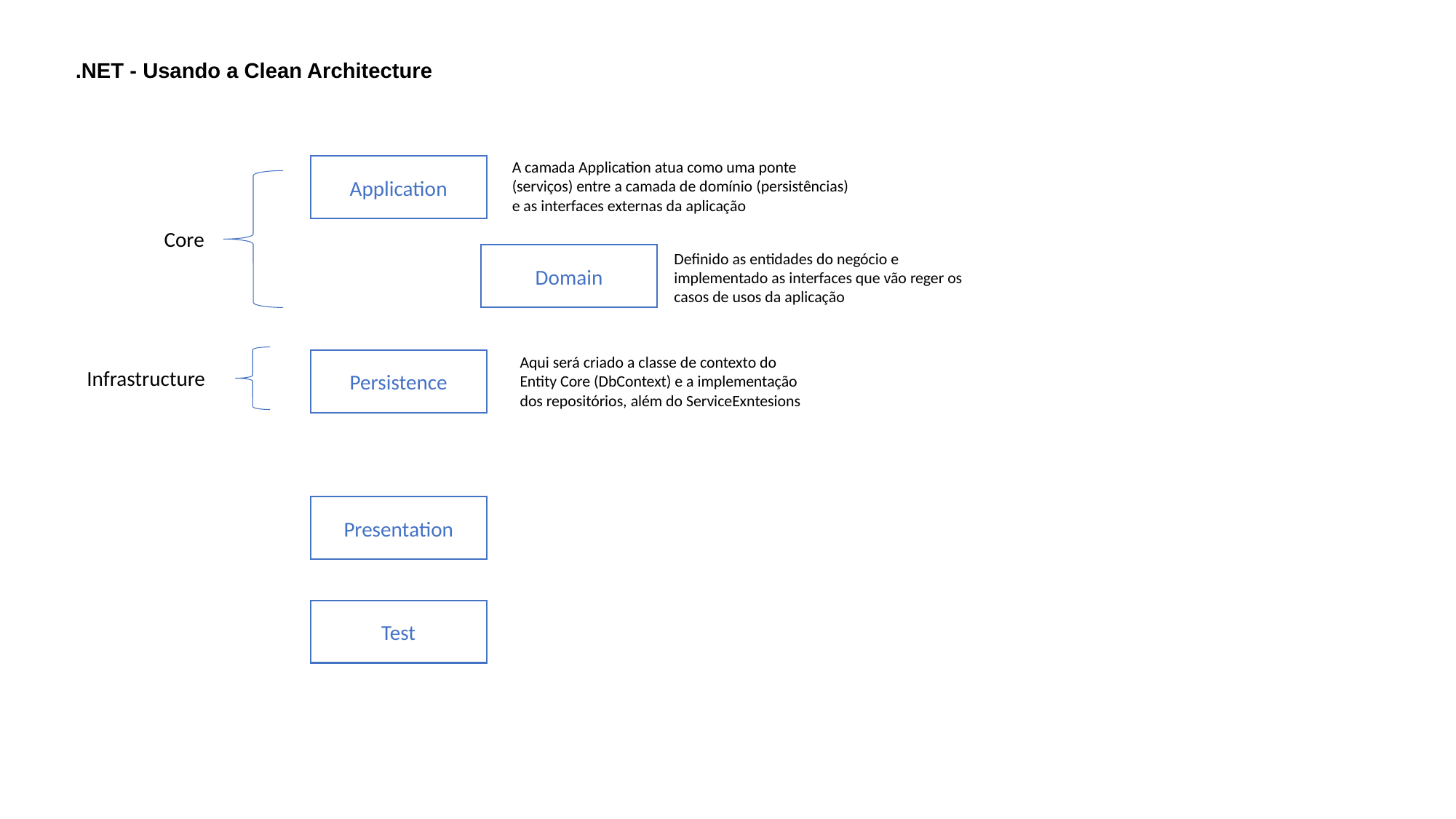

.NET - Usando a Clean Architecture
A camada Application atua como uma ponte (serviços) entre a camada de domínio (persistências) e as interfaces externas da aplicação
Application

Core
Definido as entidades do negócio e implementado as interfaces que vão reger os casos de usos da aplicação
Domain

Aqui será criado a classe de contexto do Entity Core (DbContext) e a implementação dos repositórios, além do ServiceExntesions
Persistence
Infrastructure
Presentation
Test